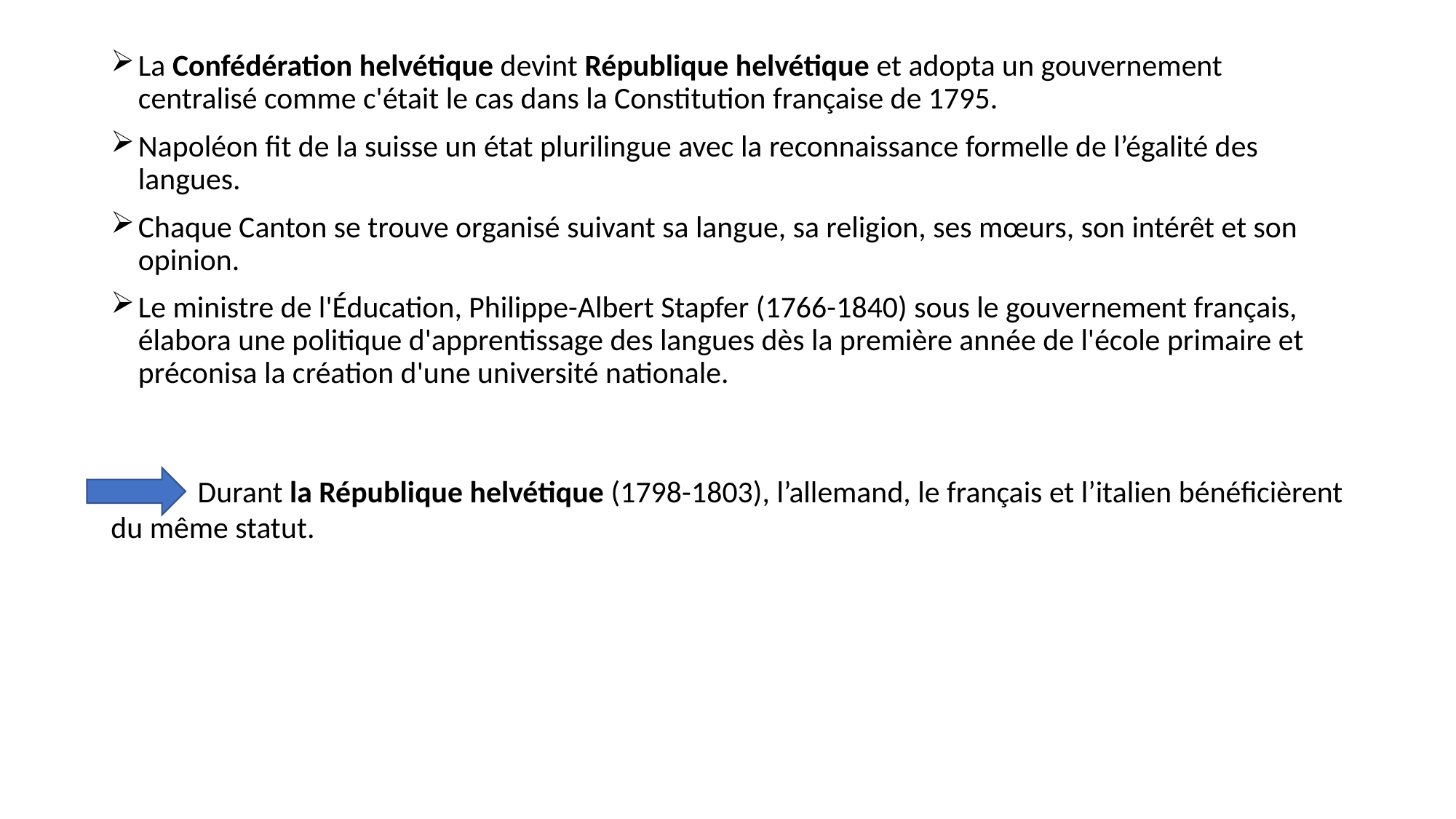

La Confédération helvétique devint République helvétique et adopta un gouvernement centralisé comme c'était le cas dans la Constitution française de 1795.
Napoléon fit de la suisse un état plurilingue avec la reconnaissance formelle de l’égalité des langues.
Chaque Canton se trouve organisé suivant sa langue, sa religion, ses mœurs, son intérêt et son opinion.
Le ministre de l'Éducation, Philippe-Albert Stapfer (1766-1840) sous le gouvernement français, élabora une politique d'apprentissage des langues dès la première année de l'école primaire et préconisa la création d'une université nationale.

         Durant la République helvétique (1798-1803), l’allemand, le français et l’italien bénéficièrent du même statut.